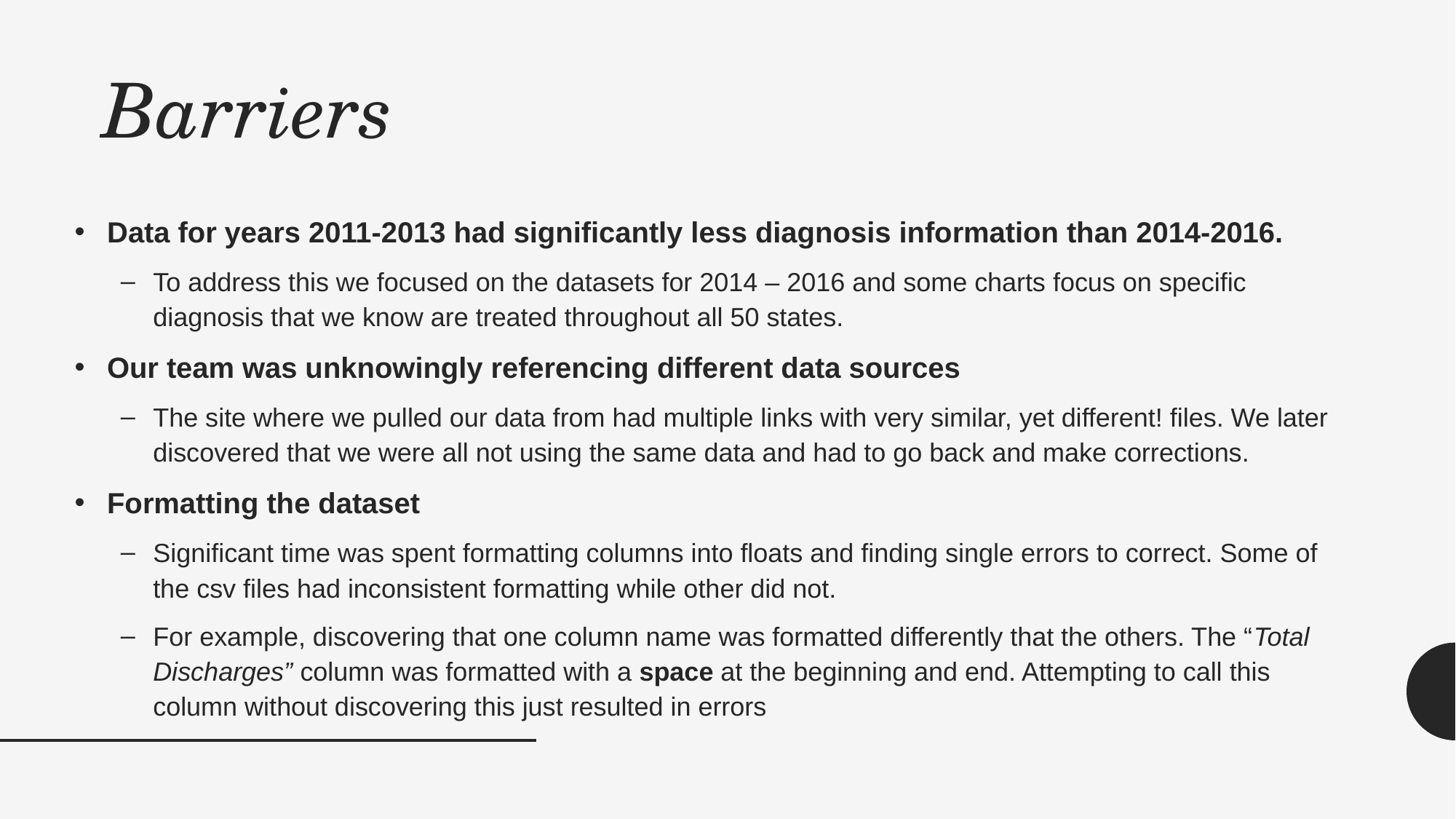

# Barriers
Data for years 2011-2013 had significantly less diagnosis information than 2014-2016.
To address this we focused on the datasets for 2014 – 2016 and some charts focus on specific diagnosis that we know are treated throughout all 50 states.
Our team was unknowingly referencing different data sources
The site where we pulled our data from had multiple links with very similar, yet different! files. We later discovered that we were all not using the same data and had to go back and make corrections.
Formatting the dataset
Significant time was spent formatting columns into floats and finding single errors to correct. Some of the csv files had inconsistent formatting while other did not.
For example, discovering that one column name was formatted differently that the others. The “Total Discharges” column was formatted with a space at the beginning and end. Attempting to call this column without discovering this just resulted in errors